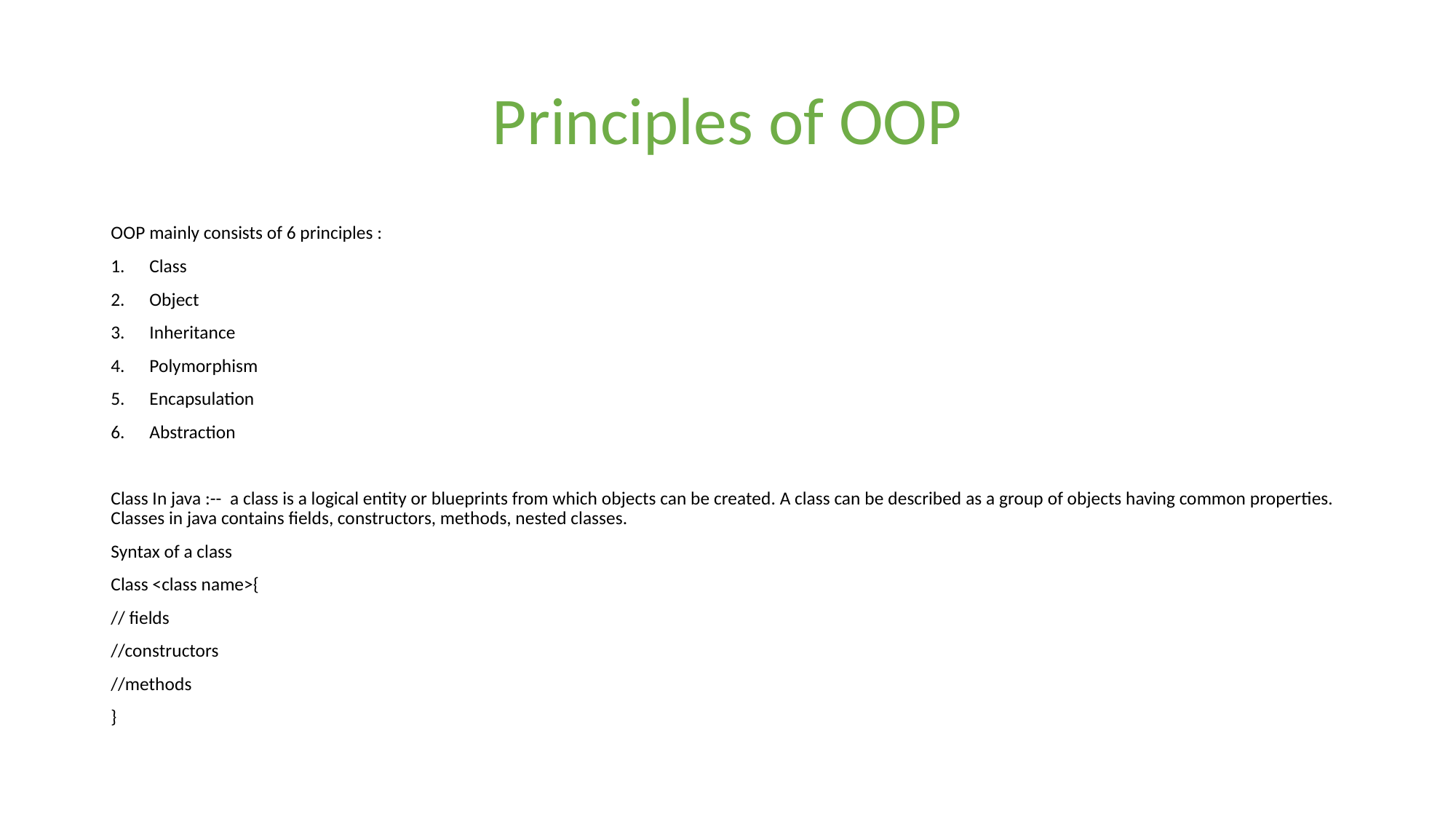

# Principles of OOP
OOP mainly consists of 6 principles :
Class
Object
Inheritance
Polymorphism
Encapsulation
Abstraction

Class In java :--  a class is a logical entity or blueprints from which objects can be created. A class can be described as a group of objects having common properties. Classes in java contains fields, constructors, methods, nested classes.
Syntax of a class
Class <class name>{
// fields
//constructors
//methods
}